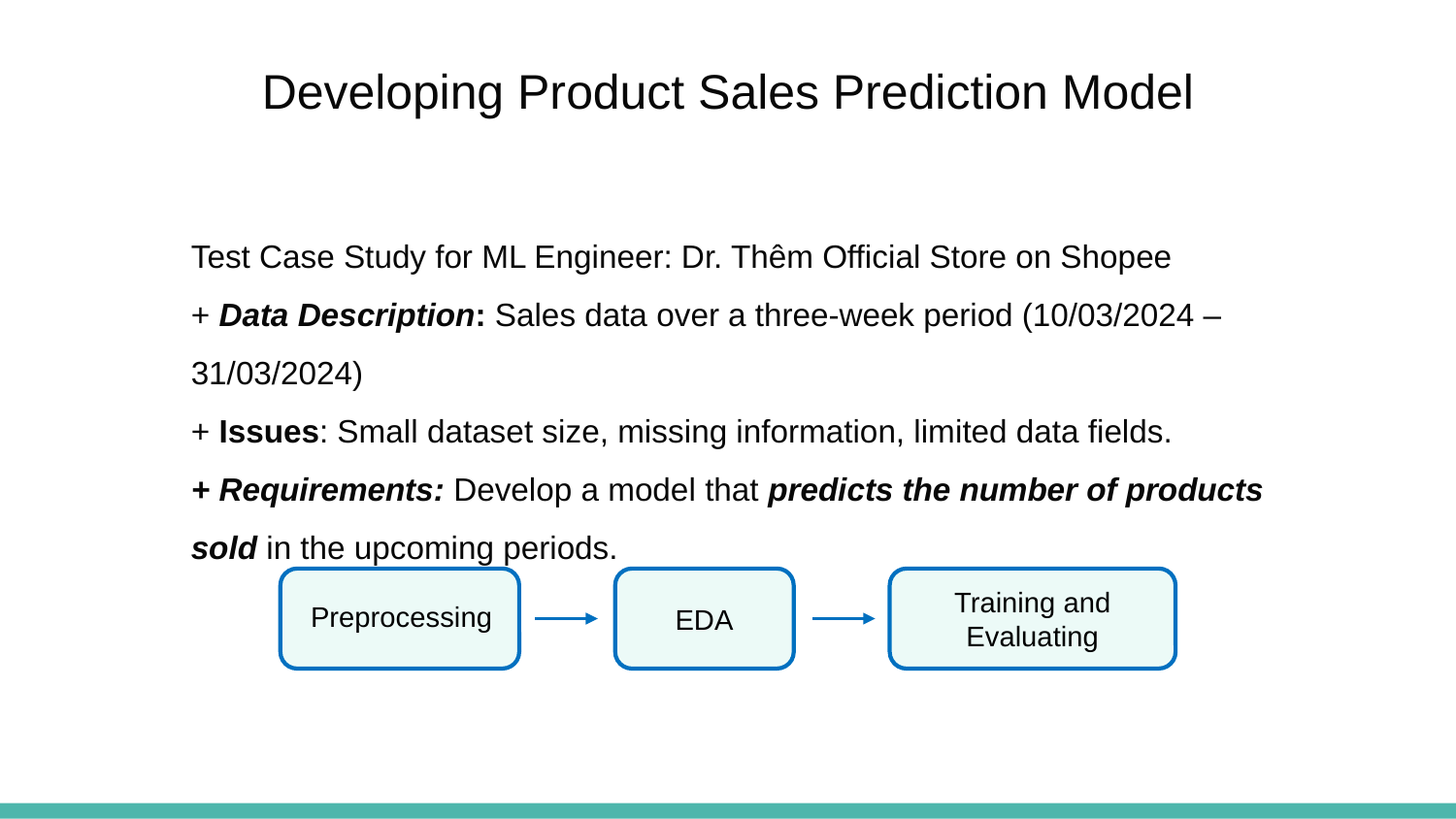

# Developing Product Sales Prediction Model
Test Case Study for ML Engineer: Dr. Thêm Official Store on Shopee
+ Data Description: Sales data over a three-week period (10/03/2024 – 31/03/2024)
+ Issues: Small dataset size, missing information, limited data fields.
+ Requirements: Develop a model that predicts the number of products sold in the upcoming periods.

EDA
Training and Evaluating
Preprocessing